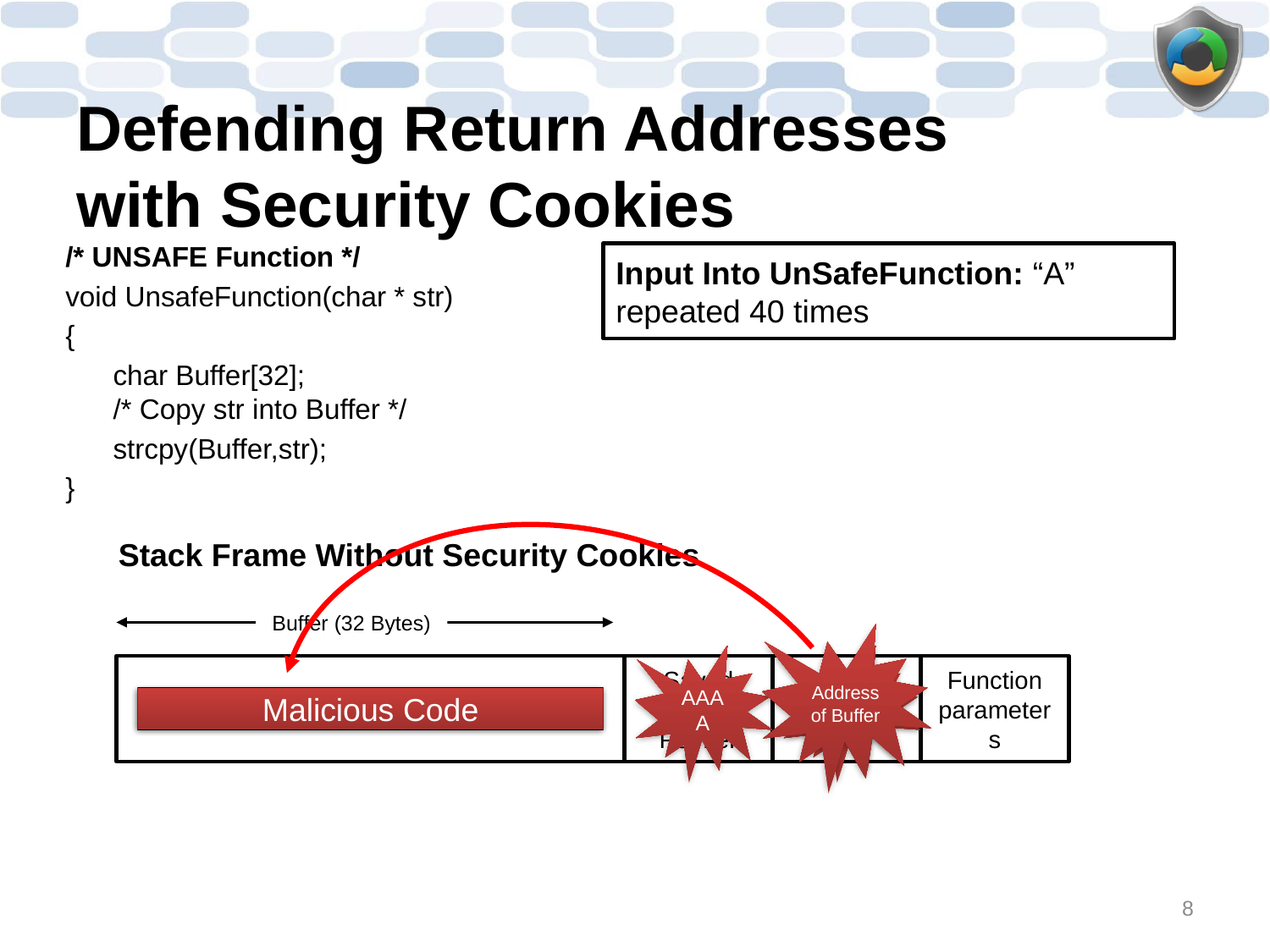

# Defending Return Addresses with Security Cookies
/* UNSAFE Function */
void UnsafeFunction(char * str)
{
	char Buffer[32];
/* Copy str into Buffer */
	strcpy(Buffer,str);
}

Input Into UnSafeFunction: “A” repeated 40 times

Stack Frame Without Security Cookies
Buffer (32 Bytes)
Address of Buffer
AAAA
AAAA

Saved Frame Pointer
Return Address
Function parameters
‘A’ repeated 32 times
Malicious Code
8